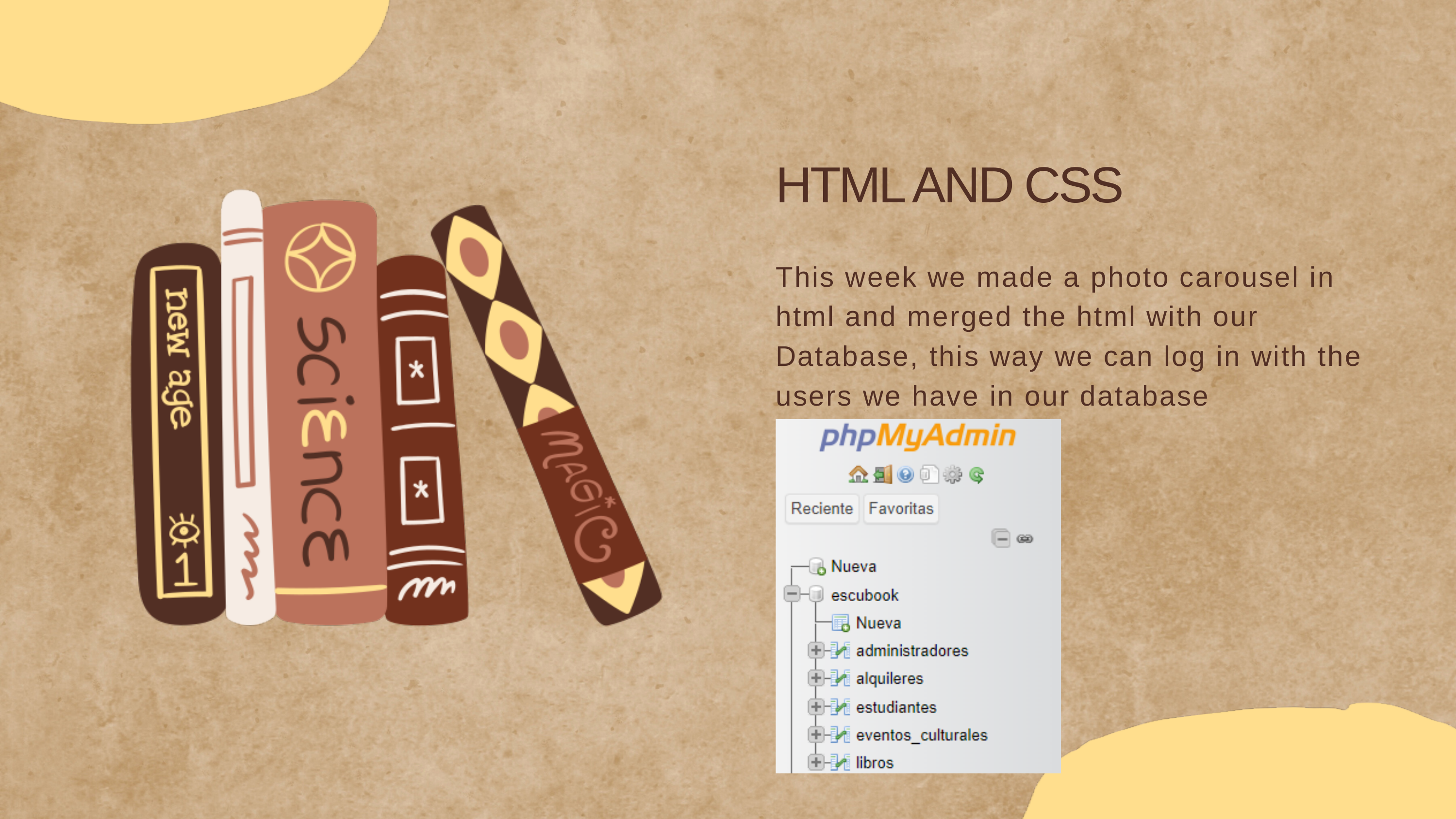

HTML AND CSS

This week we made a photo carousel in html and merged the html with our Database, this way we can log in with the users we have in our database